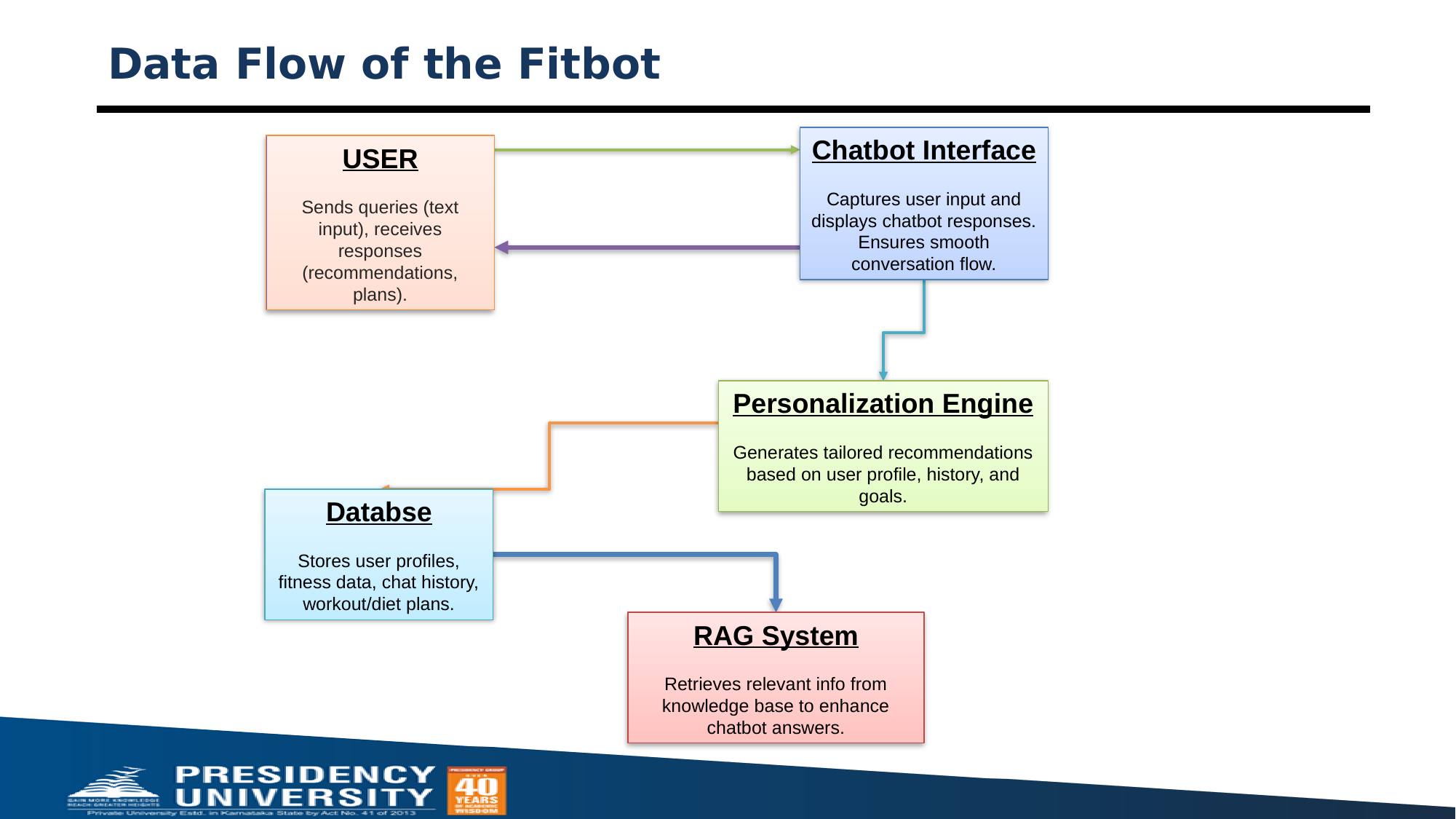

# Data Flow of the Fitbot
Chatbot Interface

Captures user input and displays chatbot responses. Ensures smooth conversation flow.
USER

Sends queries (text input), receives responses (recommendations, plans).
Personalization Engine

Generates tailored recommendations based on user profile, history, and goals.
Databse

Stores user profiles, fitness data, chat history, workout/diet plans.
RAG System

Retrieves relevant info from knowledge base to enhance chatbot answers.